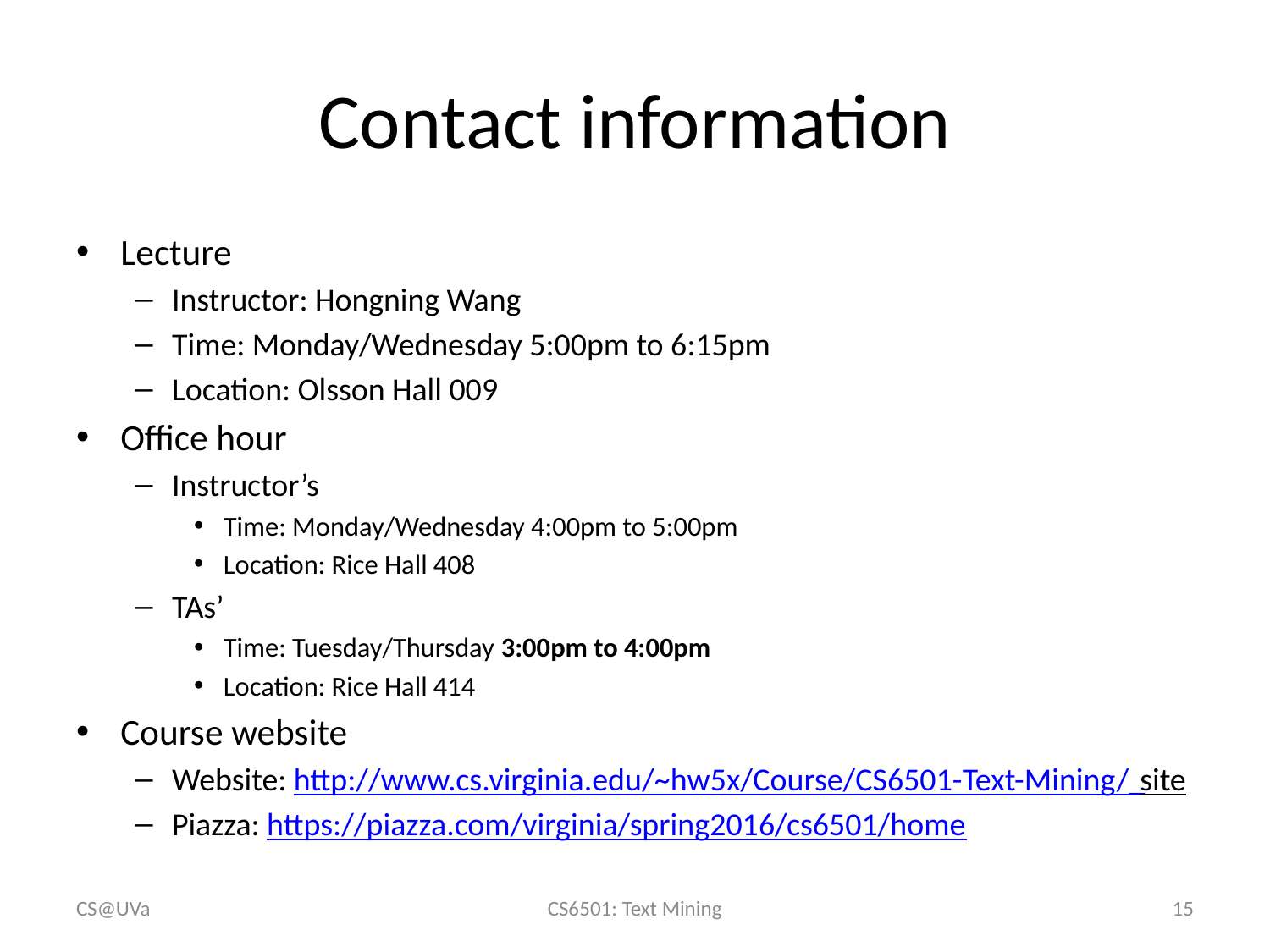

# Contact information
Lecture
Instructor: Hongning Wang
Time: Monday/Wednesday 5:00pm to 6:15pm
Location: Olsson Hall 009
Office hour
Instructor’s
Time: Monday/Wednesday 4:00pm to 5:00pm
Location: Rice Hall 408
TAs’
Time: Tuesday/Thursday 3:00pm to 4:00pm
Location: Rice Hall 414
Course website
Website: http://www.cs.virginia.edu/~hw5x/Course/CS6501-Text-Mining/_site
Piazza: https://piazza.com/virginia/spring2016/cs6501/home
CS@UVa
CS6501: Text Mining
15